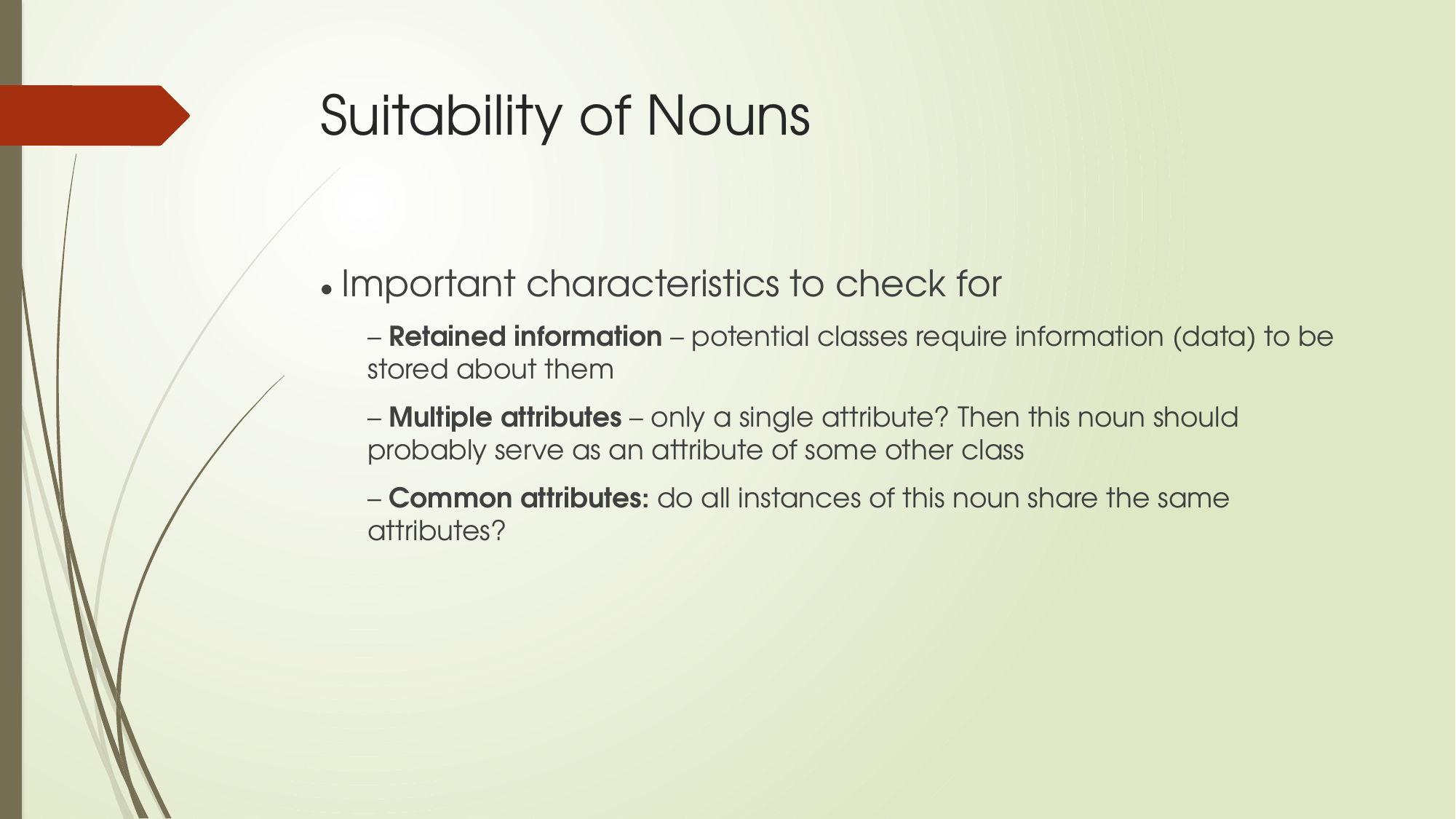

# Suitability of Nouns
• Important characteristics to check for
– Retained information – potential classes require information (data) to be stored about them
– Multiple attributes – only a single attribute? Then this noun should probably serve as an attribute of some other class
– Common attributes: do all instances of this noun share the same attributes?